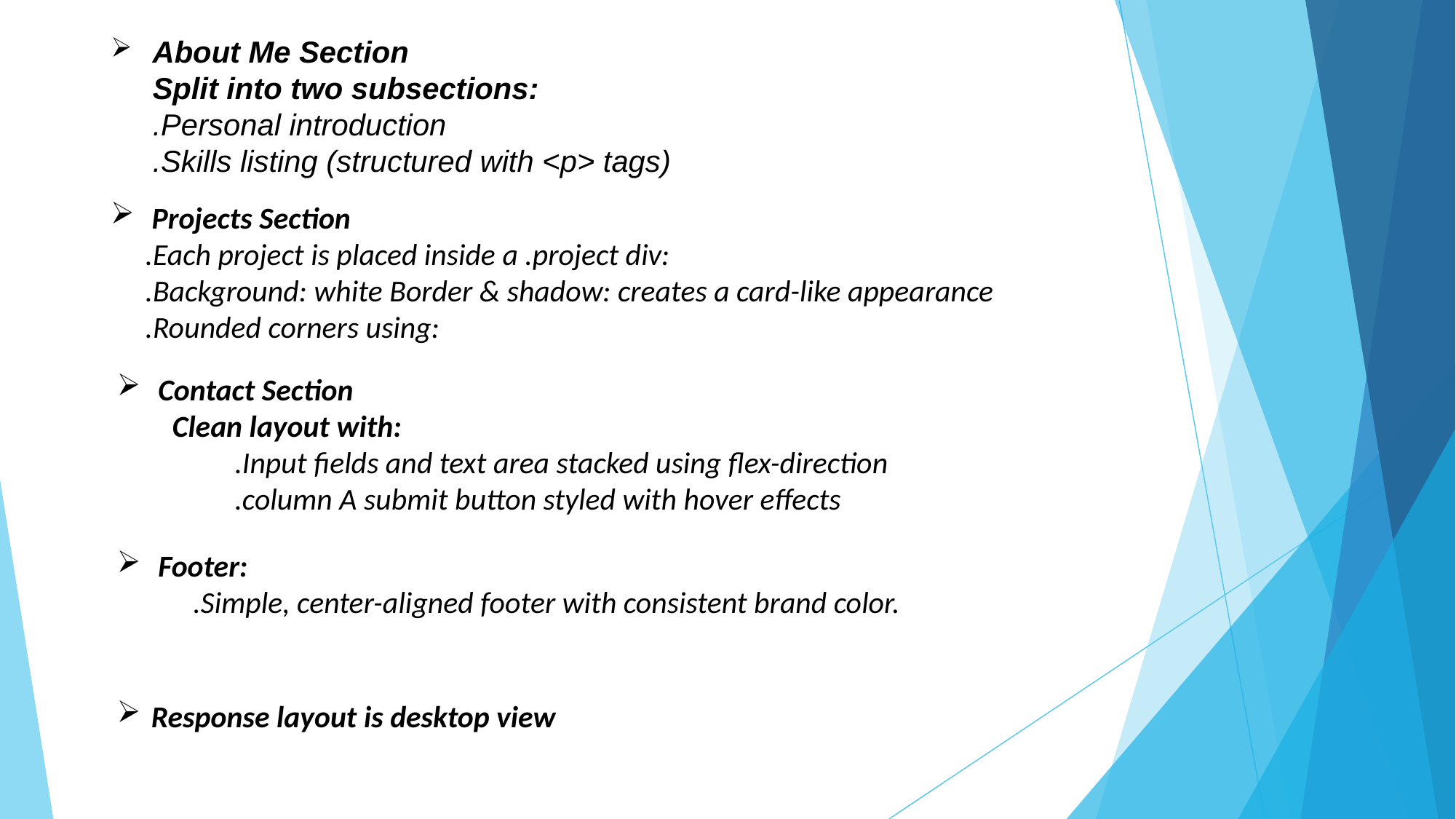

About Me Section
     Split into two subsections:
     .Personal introduction
     .Skills listing (structured with <p> tags)
Projects Section
     .Each project is placed inside a .project div:
     .Background: white Border & shadow: creates a card-like appearance
     .Rounded corners using:
Contact Section
        Clean layout with:
                 .Input fields and text area stacked using flex-direction
                 .column A submit button styled with hover effects
Footer:
           .Simple, center-aligned footer with consistent brand color.
Response layout is desktop view